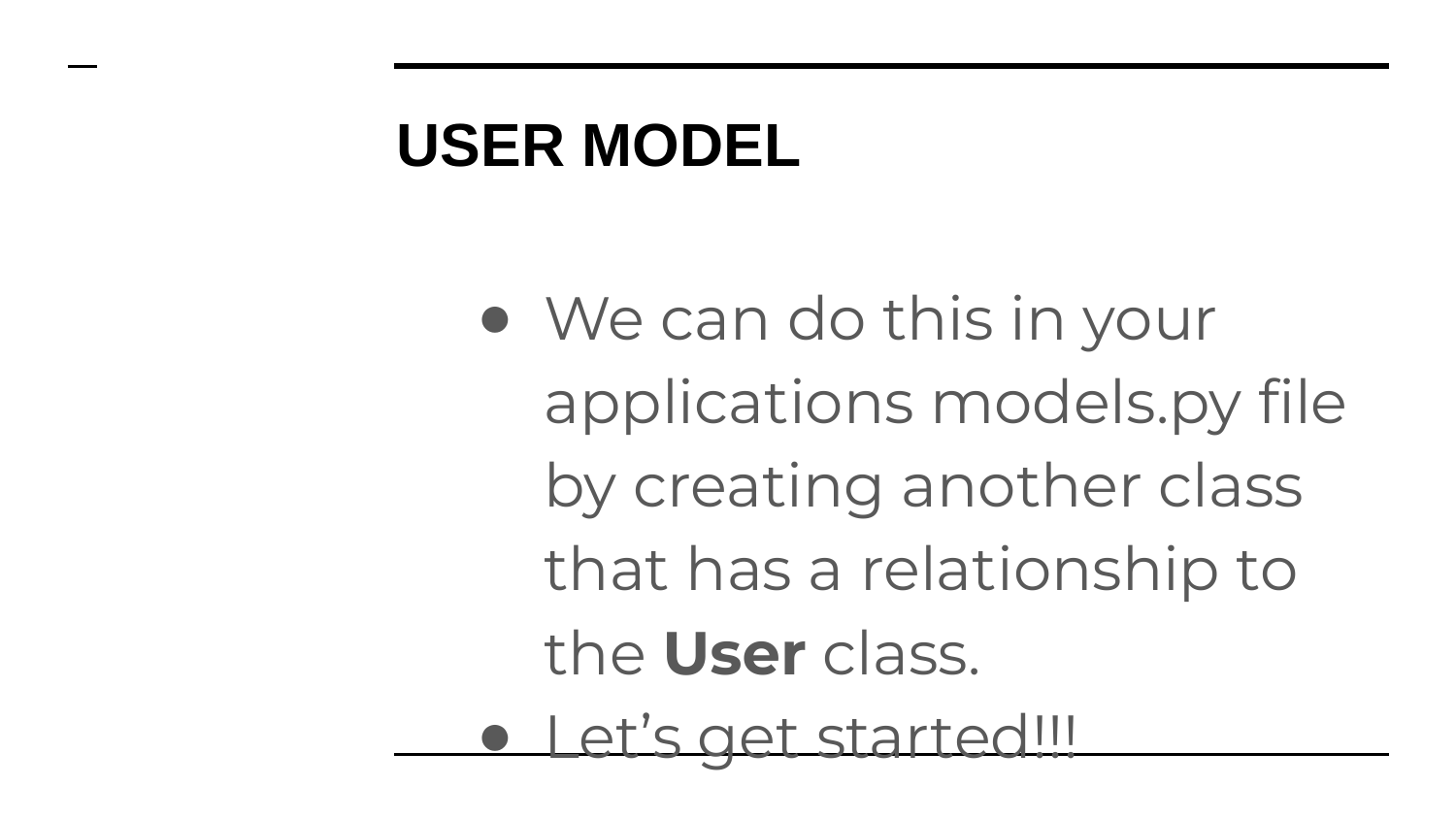

# USER MODEL
We can do this in your applications models.py file by creating another class that has a relationship to the User class.
Let’s get started!!!